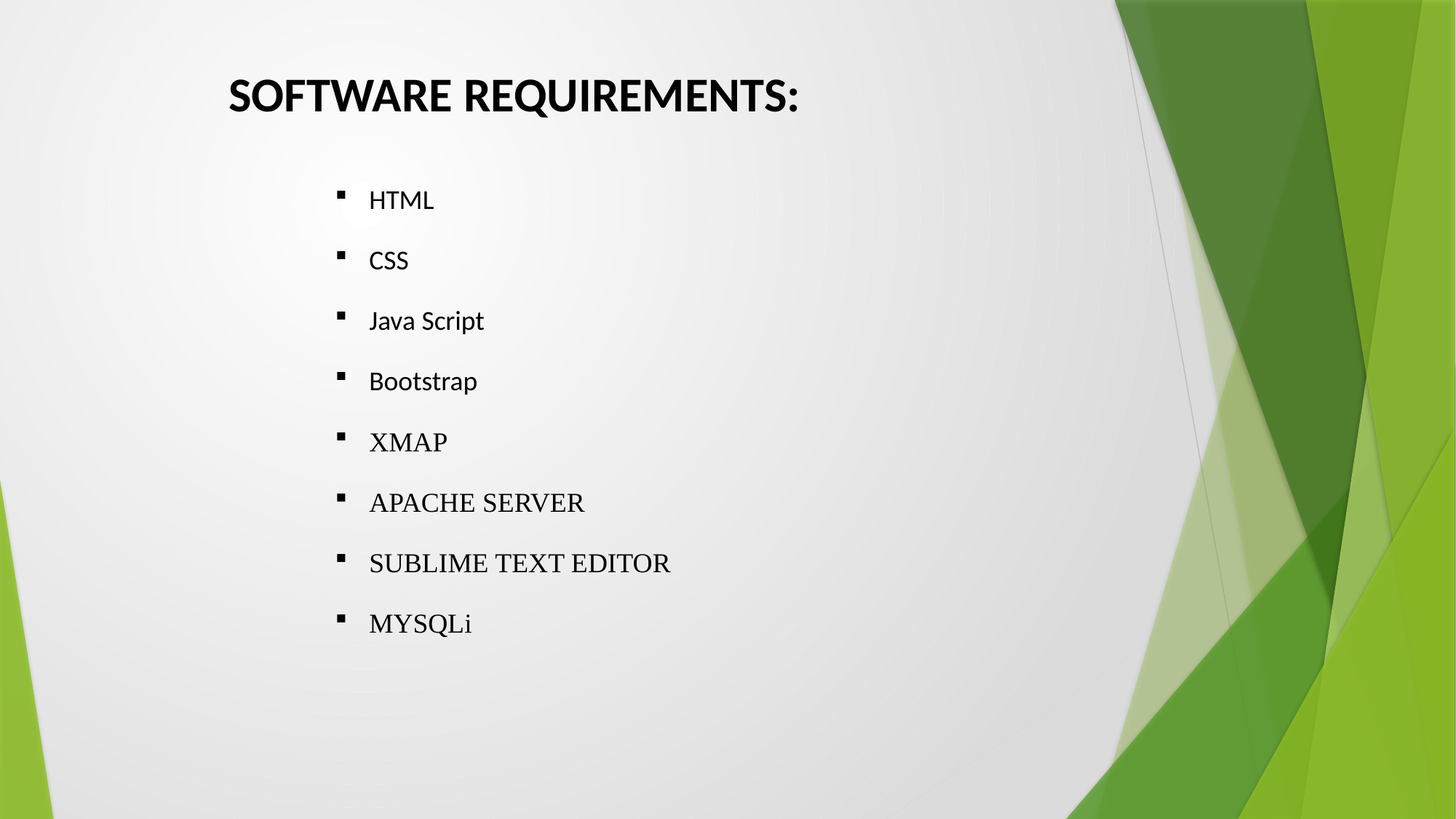

SOFTWARE REQUIREMENTS:

HTML
CSS
Java Script
Bootstrap
XMAP
APACHE SERVER
SUBLIME TEXT EDITOR
MYSQLi